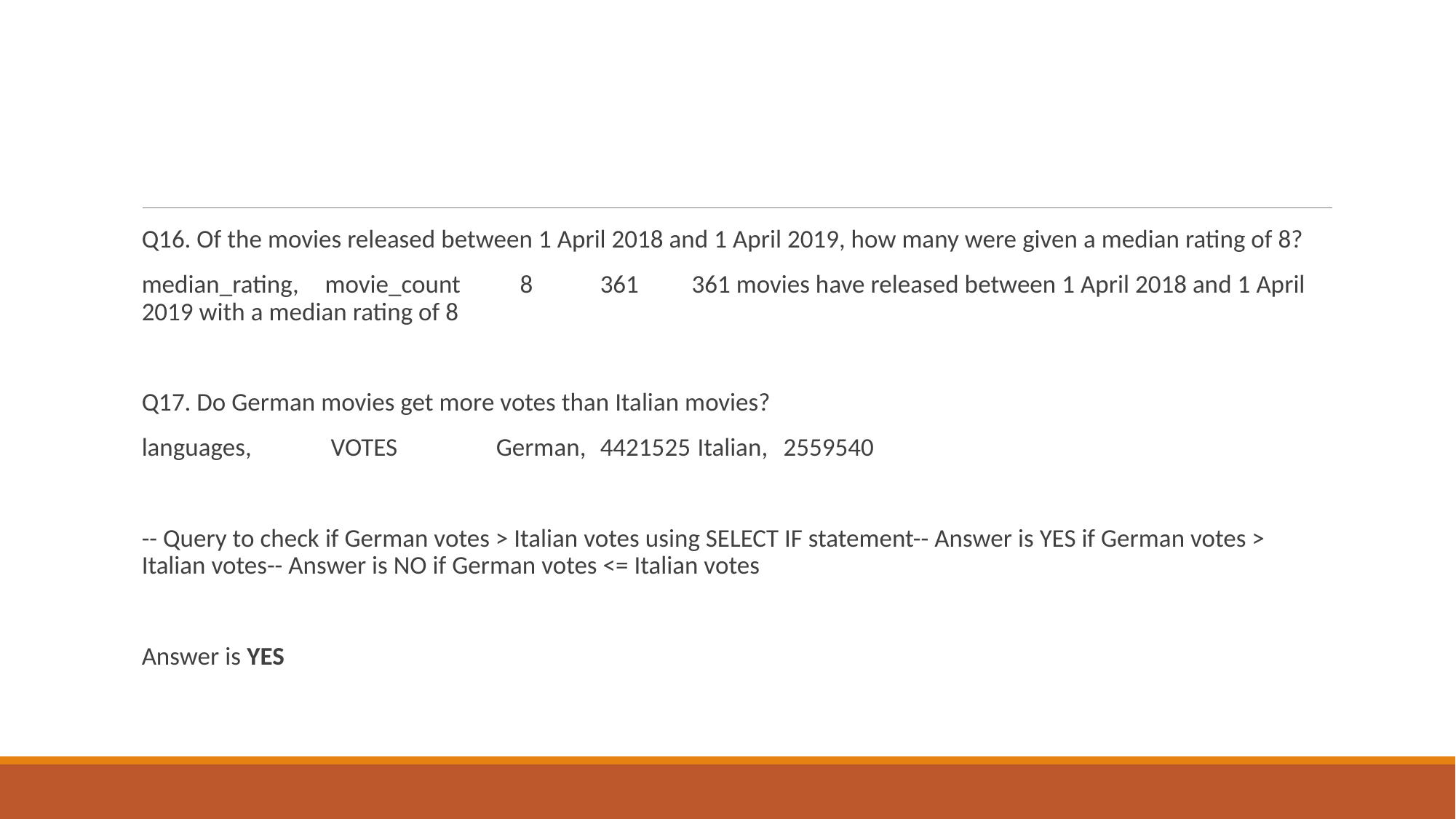

#
Q16. Of the movies released between 1 April 2018 and 1 April 2019, how many were given a median rating of 8?
median_rating, 		movie_count			  8 				361		361 movies have released between 1 April 2018 and 1 April 2019 with a median rating of 8

Q17. Do German movies get more votes than Italian movies?
languages,		 VOTES                 German, 		4421525				 Italian,		2559540

-- Query to check if German votes > Italian votes using SELECT IF statement-- Answer is YES if German votes > Italian votes-- Answer is NO if German votes <= Italian votes

Answer is YES